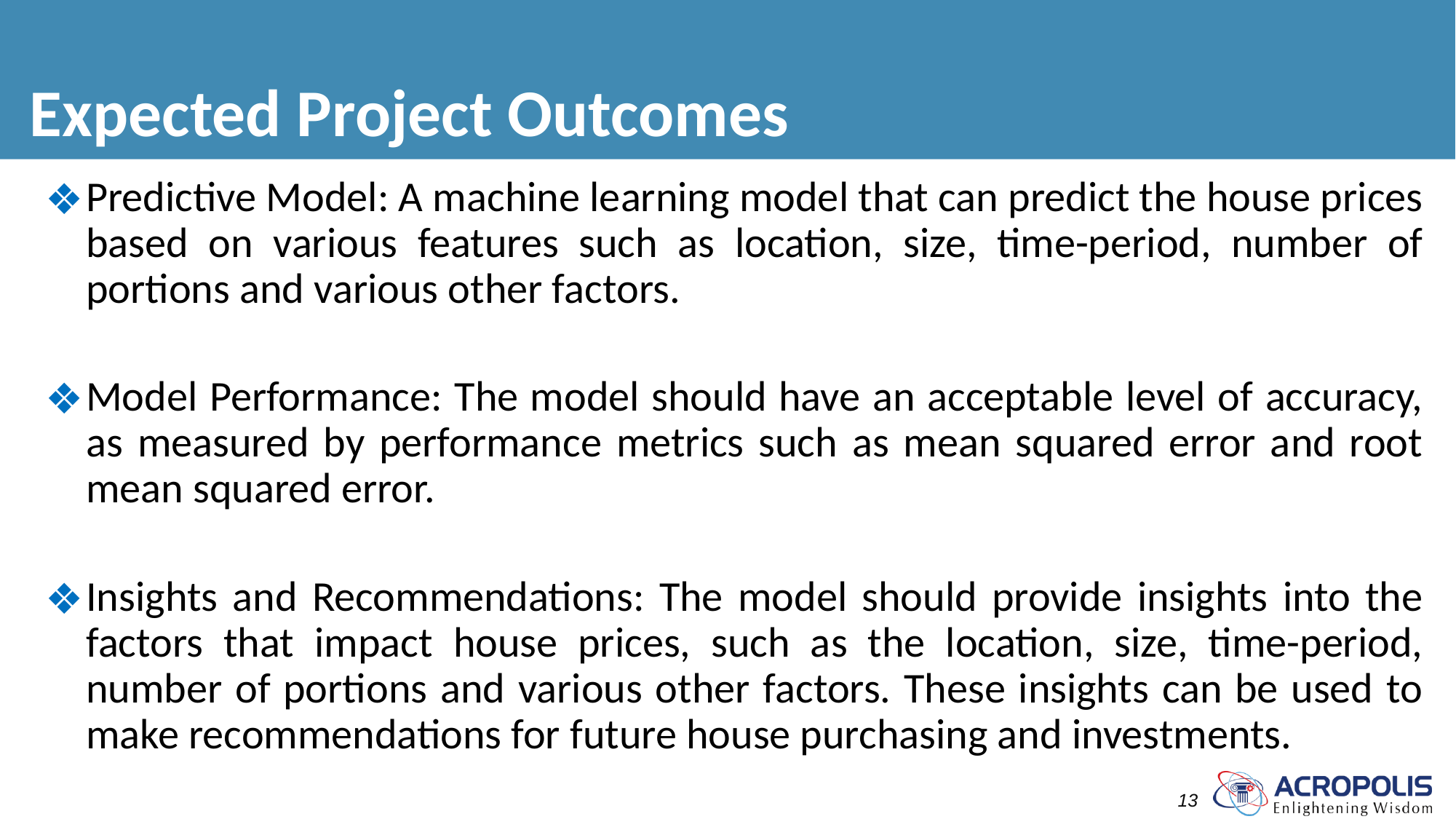

# Expected Project Outcomes
Predictive Model: A machine learning model that can predict the house prices based on various features such as location, size, time-period, number of portions and various other factors.

Model Performance: The model should have an acceptable level of accuracy, as measured by performance metrics such as mean squared error and root mean squared error.

Insights and Recommendations: The model should provide insights into the factors that impact house prices, such as the location, size, time-period, number of portions and various other factors. These insights can be used to make recommendations for future house purchasing and investments.
13